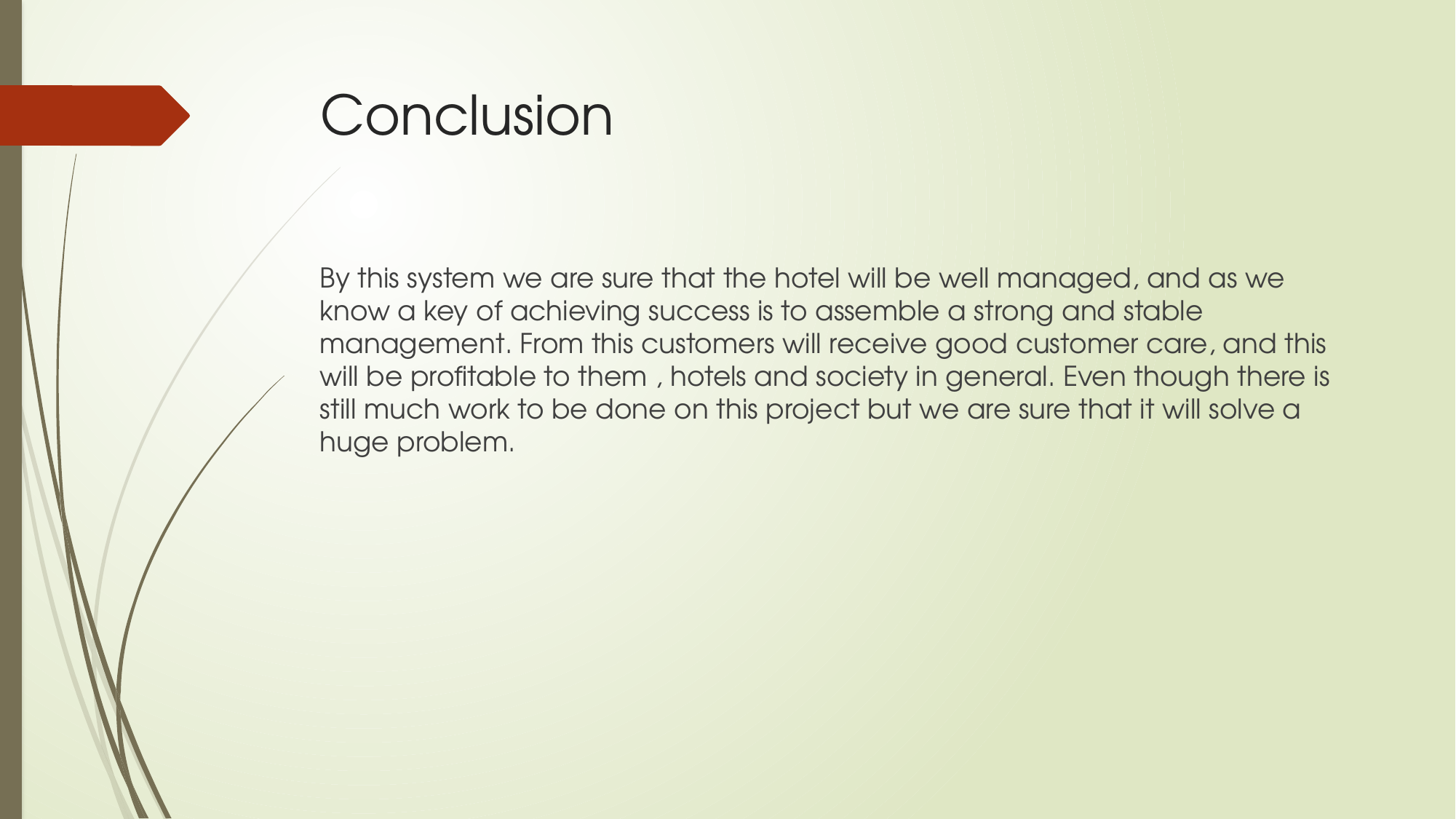

# Conclusion
By this system we are sure that the hotel will be well managed, and as we know a key of achieving success is to assemble a strong and stable management. From this customers will receive good customer care, and this will be profitable to them , hotels and society in general. Even though there is still much work to be done on this project but we are sure that it will solve a huge problem.